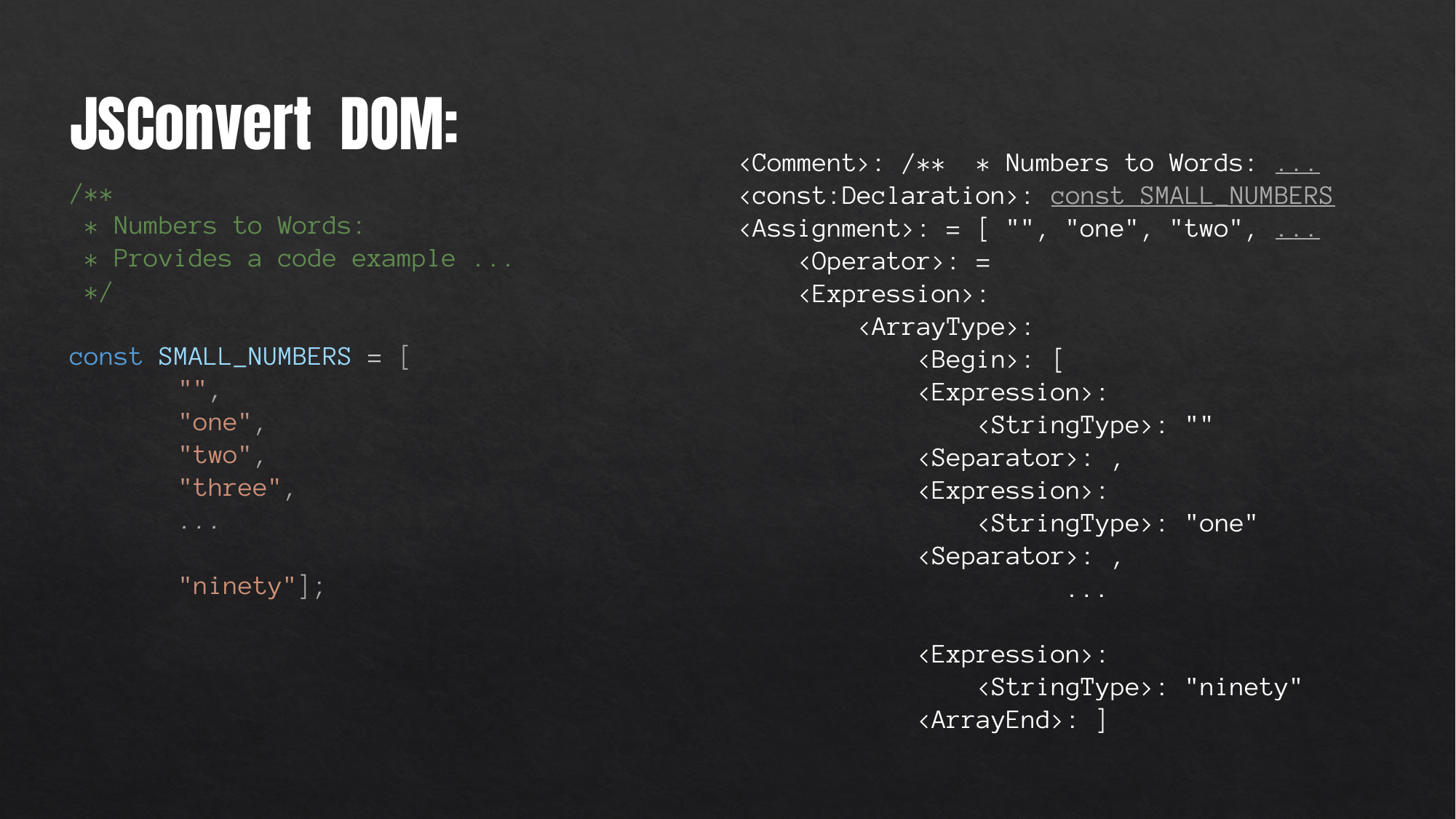

JSConvert  DOM:
<Comment>: /**  * Numbers to Words: ...
<const:Declaration>: const SMALL_NUMBERS
<Assignment>: = [ "", "one", "two", ...
    <Operator>: =
    <Expression>:
        <ArrayType>:
            <Begin>: [
            <Expression>:
                <StringType>: ""
            <Separator>: ,
            <Expression>:
                <StringType>: "one"
            <Separator>: ,
			...

            <Expression>:
                <StringType>: "ninety"
            <ArrayEnd>: ]
/**
 * Numbers to Words:
 * Provides a code example ...
 */

const SMALL_NUMBERS = [
	"",
	"one",
	"two",
	"three",
	...

	"ninety"];